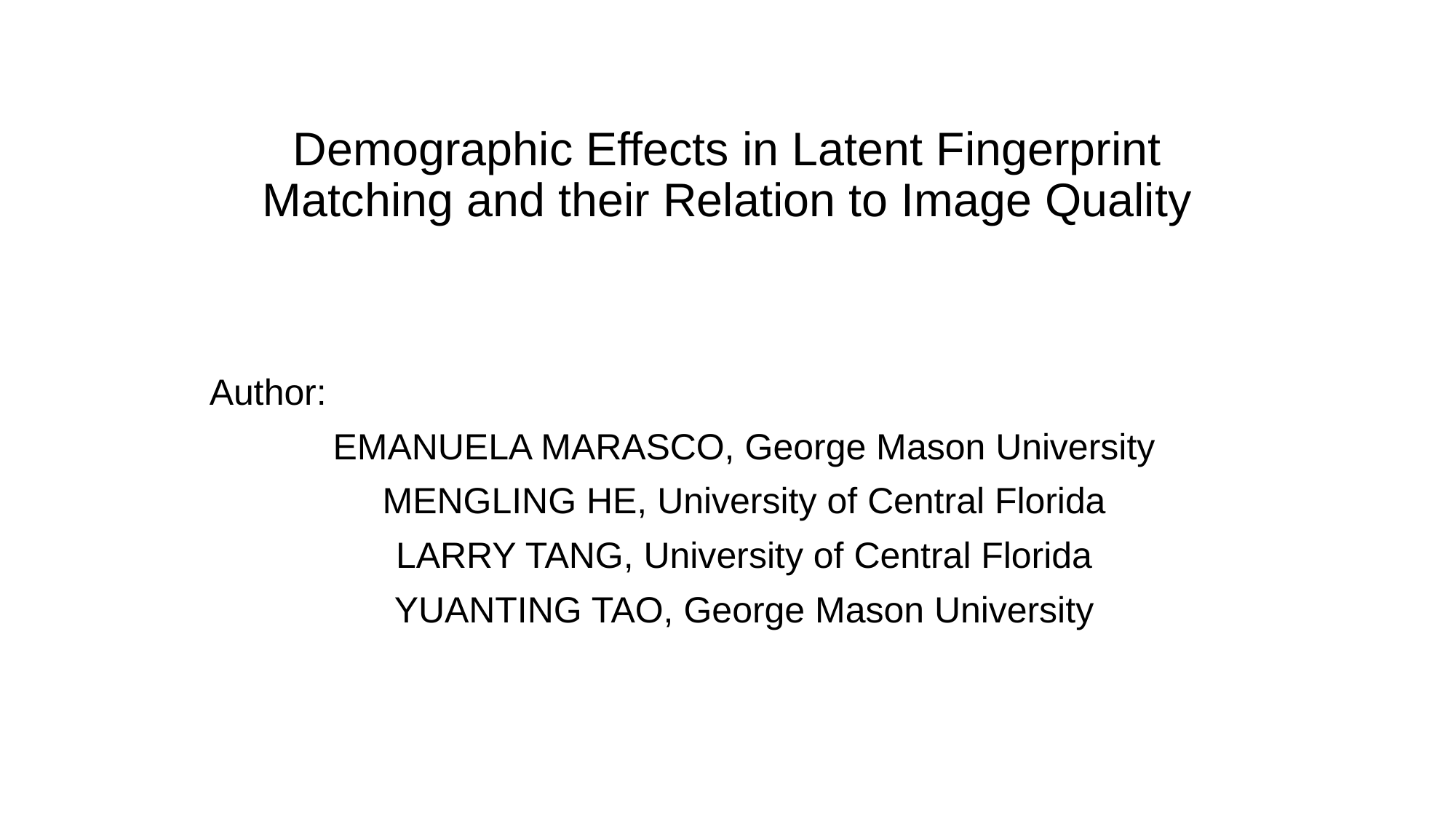

Demographic Effects in Latent Fingerprint Matching and their Relation to Image Quality
Author:
EMANUELA MARASCO, George Mason University
MENGLING HE, University of Central Florida
LARRY TANG, University of Central Florida
YUANTING TAO, George Mason University